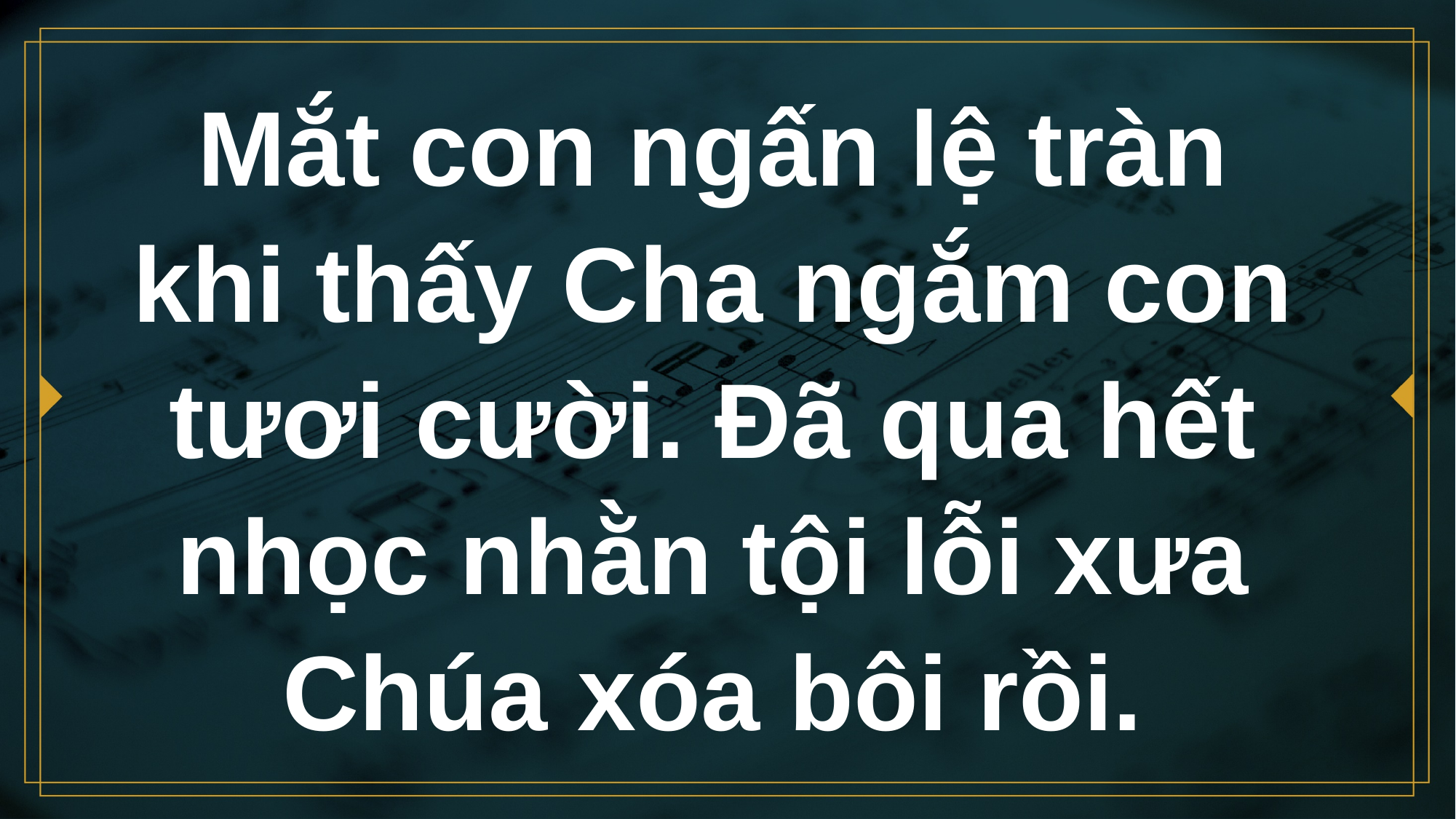

# Mắt con ngấn lệ tràn khi thấy Cha ngắm con tươi cười. Đã qua hết nhọc nhằn tội lỗi xưa Chúa xóa bôi rồi.